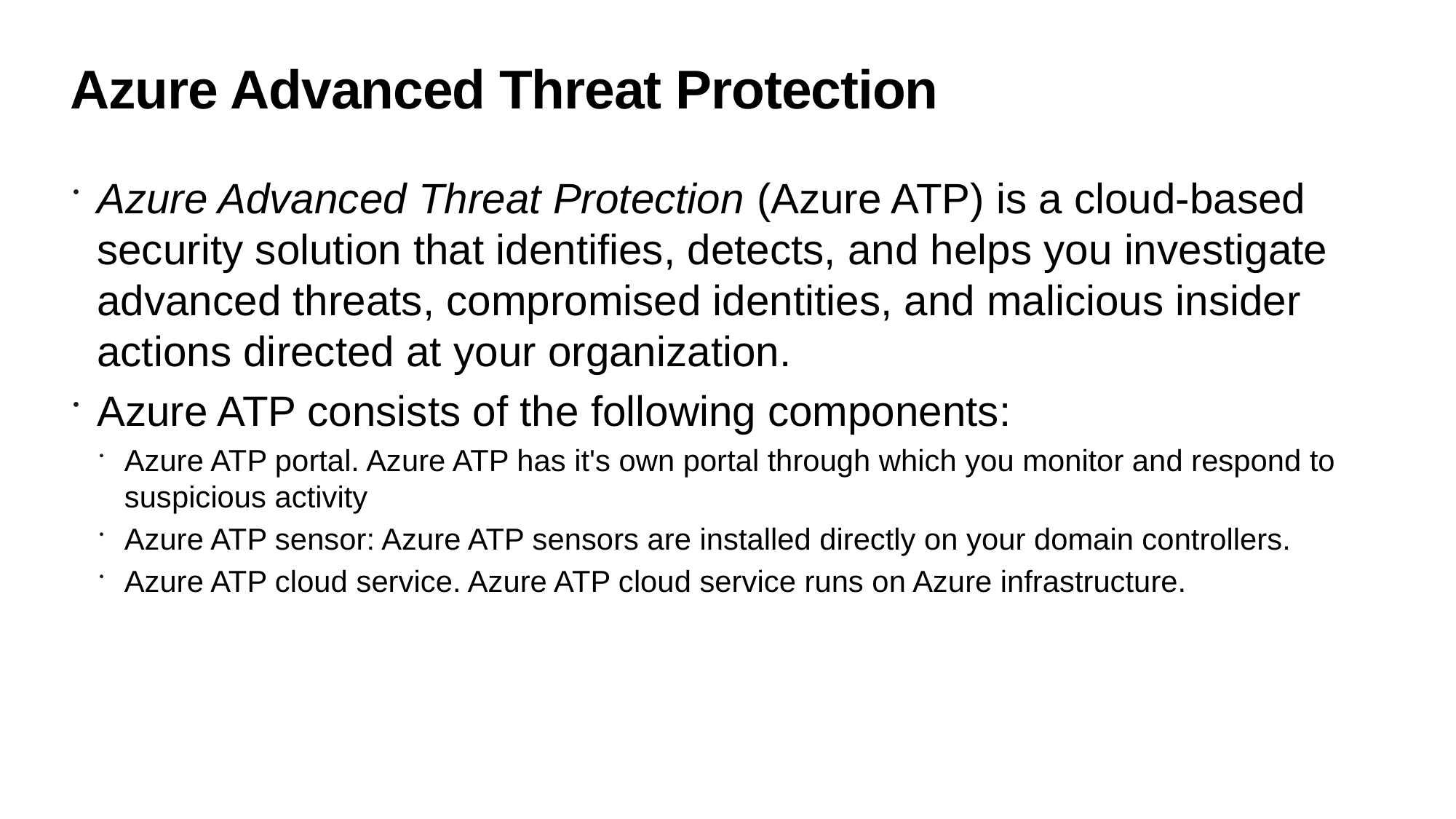

# Azure Advanced Threat Protection
Azure Advanced Threat Protection (Azure ATP) is a cloud-based security solution that identifies, detects, and helps you investigate advanced threats, compromised identities, and malicious insider actions directed at your organization.
Azure ATP consists of the following components:
Azure ATP portal. Azure ATP has it's own portal through which you monitor and respond to suspicious activity
Azure ATP sensor: Azure ATP sensors are installed directly on your domain controllers.
Azure ATP cloud service. Azure ATP cloud service runs on Azure infrastructure.